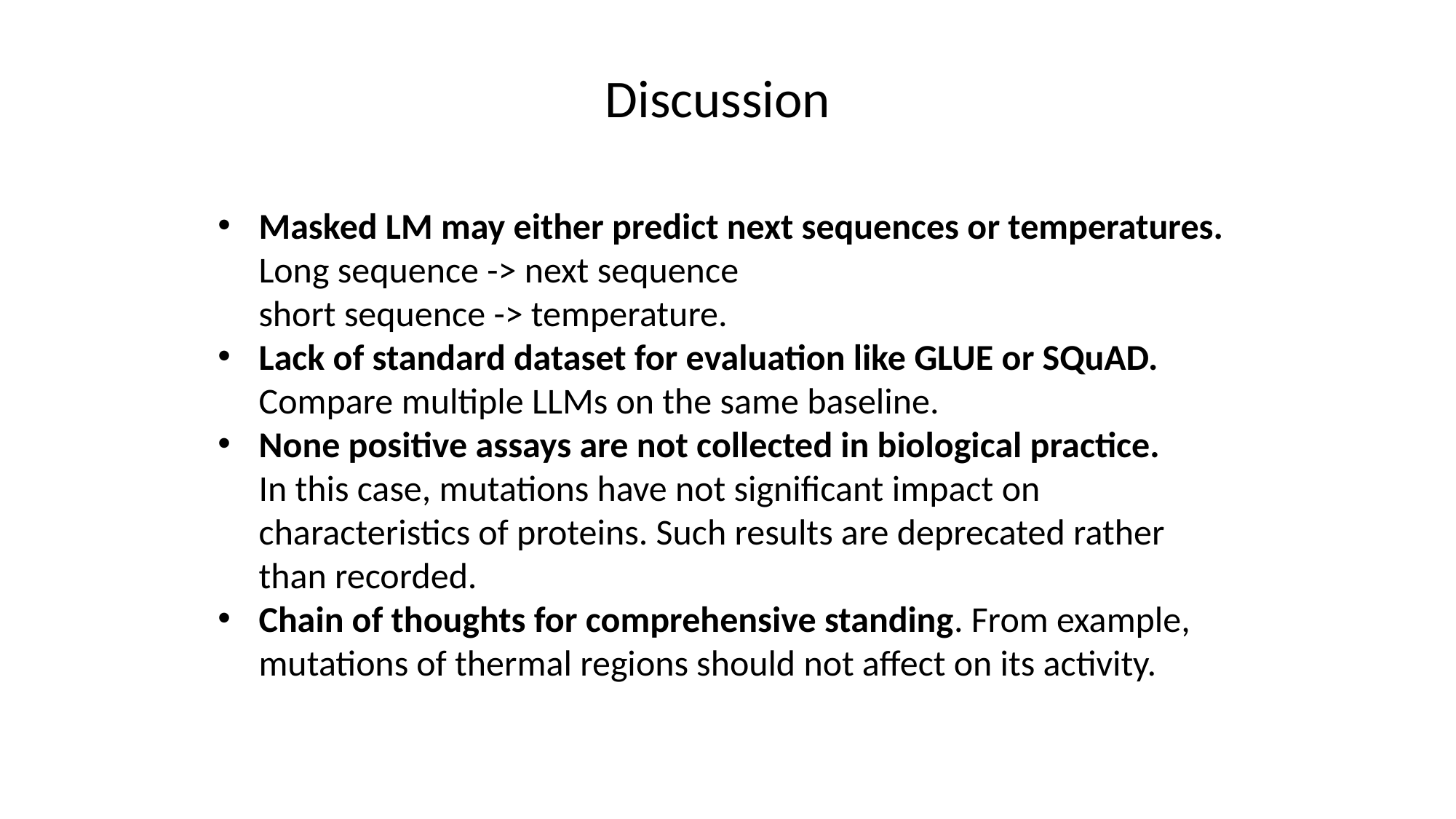

# Discussion
Masked LM may either predict next sequences or temperatures.
Long sequence -> next sequence
short sequence -> temperature.
Lack of standard dataset for evaluation like GLUE or SQuAD.
Compare multiple LLMs on the same baseline.
None positive assays are not collected in biological practice.
In this case, mutations have not significant impact on characteristics of proteins. Such results are deprecated rather than recorded.
Chain of thoughts for comprehensive standing. From example, mutations of thermal regions should not affect on its activity.